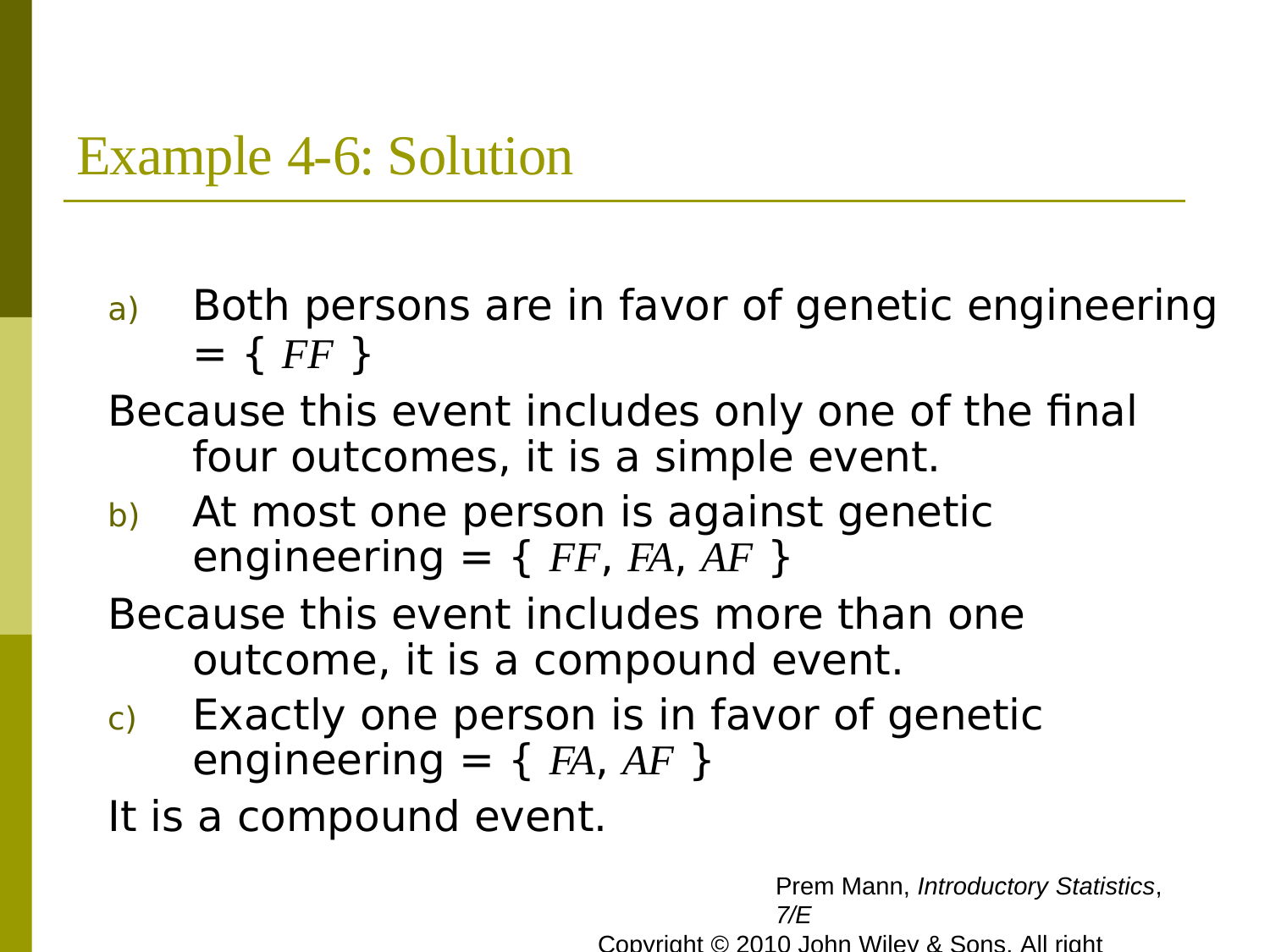

# Example 4-6: Solution
Both persons are in favor of genetic engineering
= { FF }
Because this event includes only one of the final four outcomes, it is a simple event.
At most one person is against genetic engineering = { FF, FA, AF }
Because this event includes more than one outcome, it is a compound event.
Exactly one person is in favor of genetic engineering = { FA, AF }
It is a compound event.
Prem Mann, Introductory Statistics, 7/E
Copyright © 2010 John Wiley & Sons. All right reserved